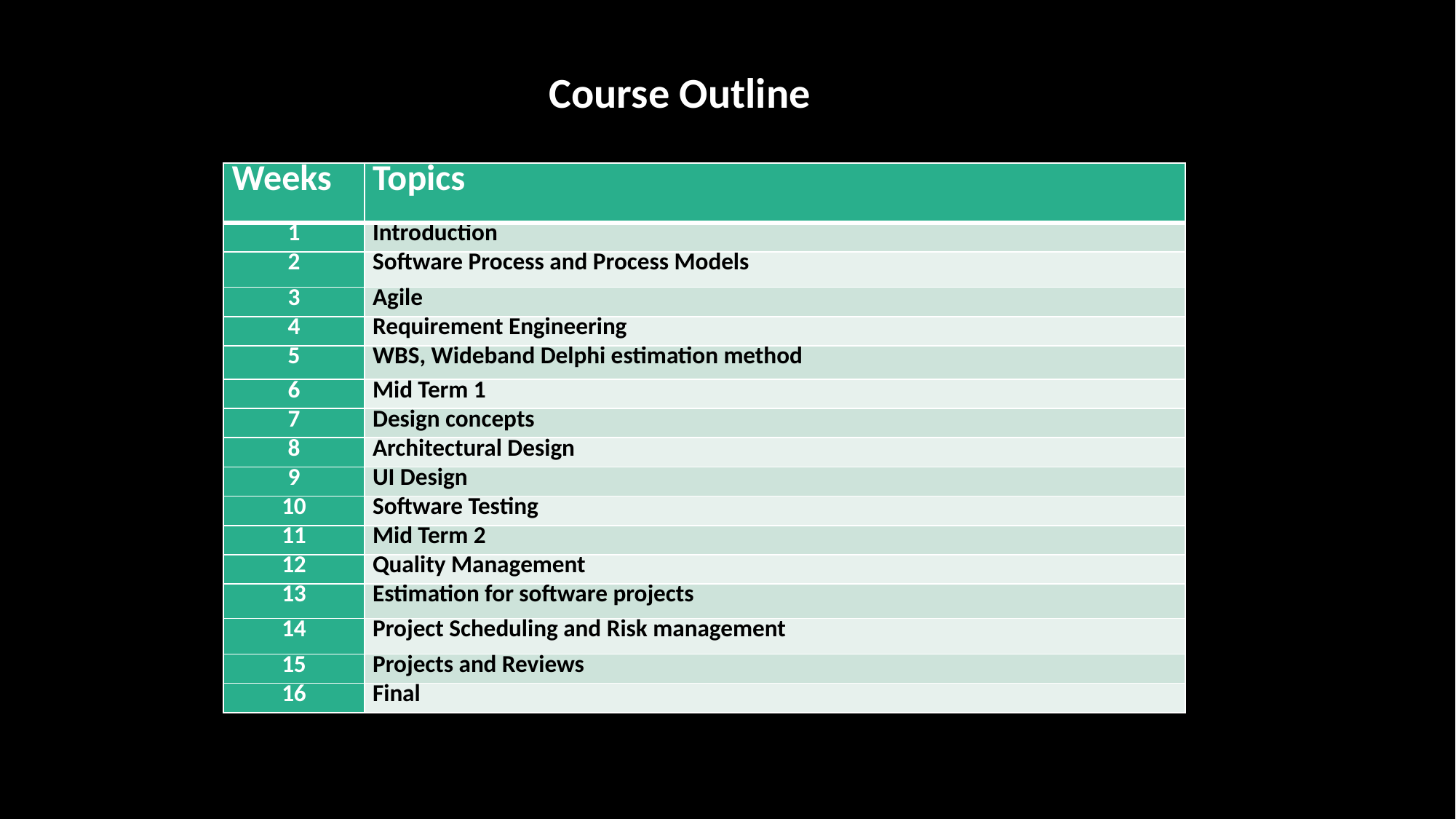

Course Outline
| Weeks | Topics |
| --- | --- |
| 1 | Introduction |
| 2 | Software Process and Process Models |
| 3 | Agile |
| 4 | Requirement Engineering |
| 5 | WBS, Wideband Delphi estimation method |
| 6 | Mid Term 1 |
| 7 | Design concepts |
| 8 | Architectural Design |
| 9 | UI Design |
| 10 | Software Testing |
| 11 | Mid Term 2 |
| 12 | Quality Management |
| 13 | Estimation for software projects |
| 14 | Project Scheduling and Risk management |
| 15 | Projects and Reviews |
| 16 | Final |